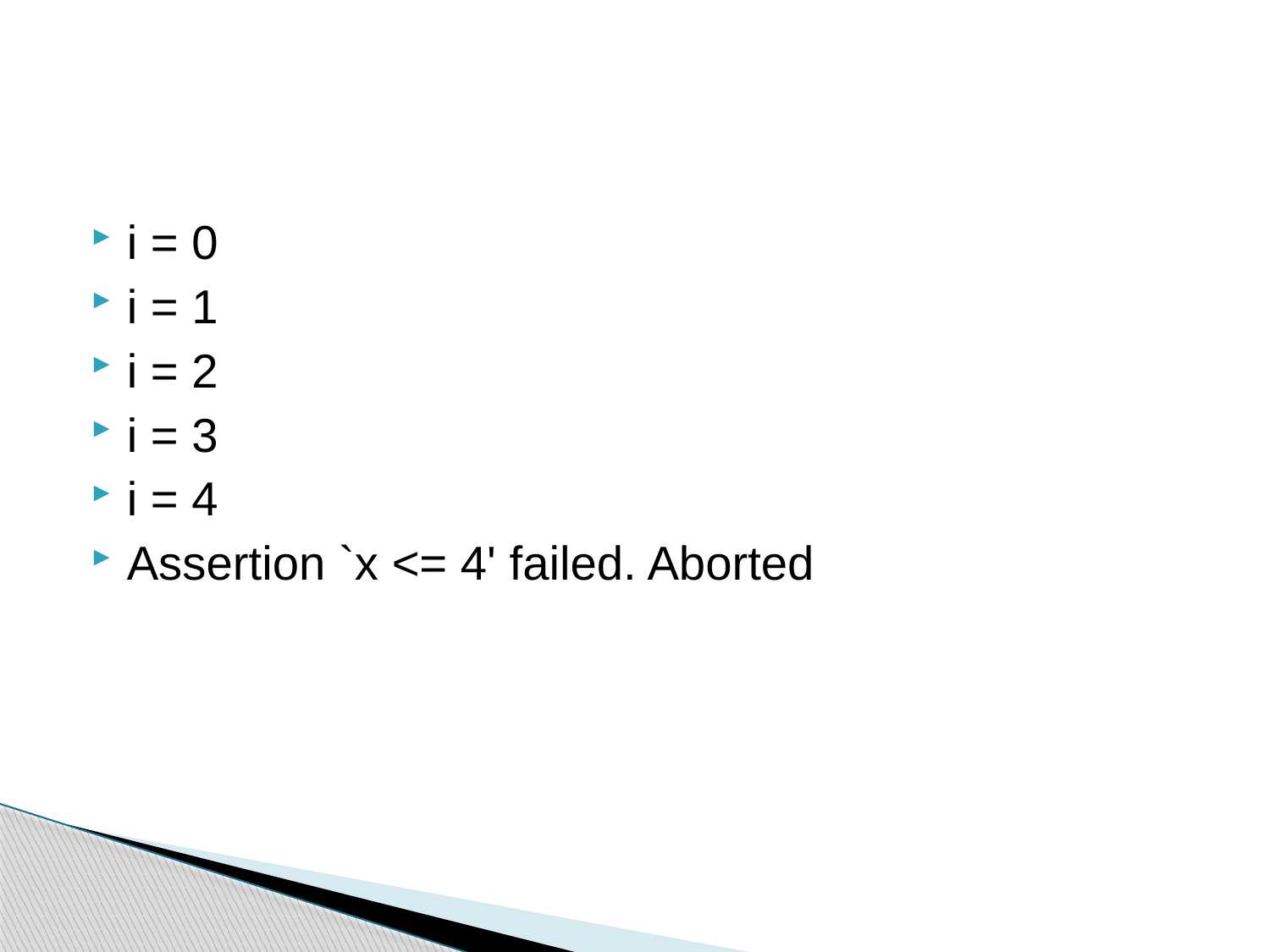

#
i = 0
i = 1
i = 2
i = 3
i = 4
Assertion `x <= 4' failed. Aborted